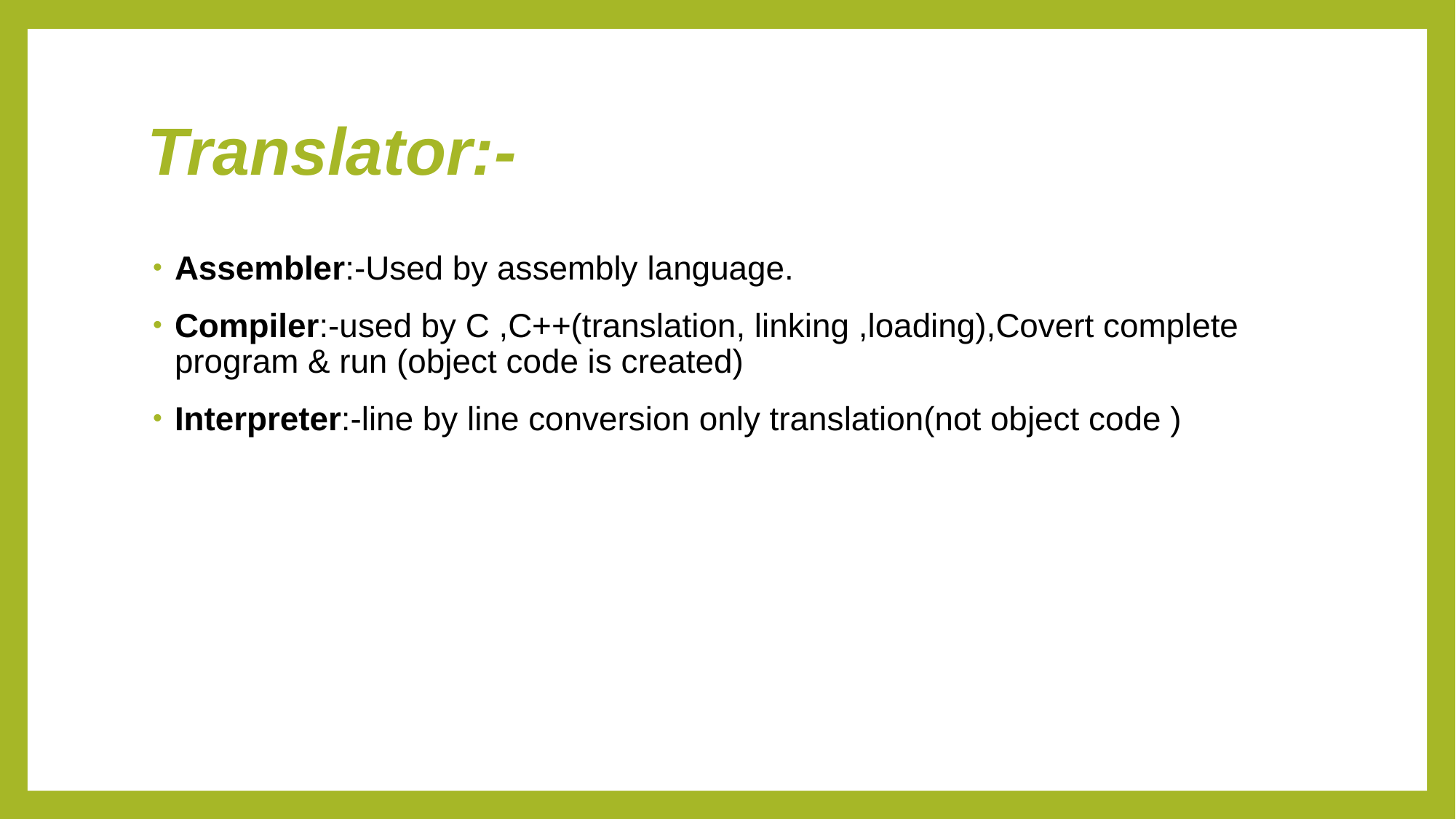

# Translator:-
Assembler:-Used by assembly language.
Compiler:-used by C ,C++(translation, linking ,loading),Covert complete program & run (object code is created)
Interpreter:-line by line conversion only translation(not object code )